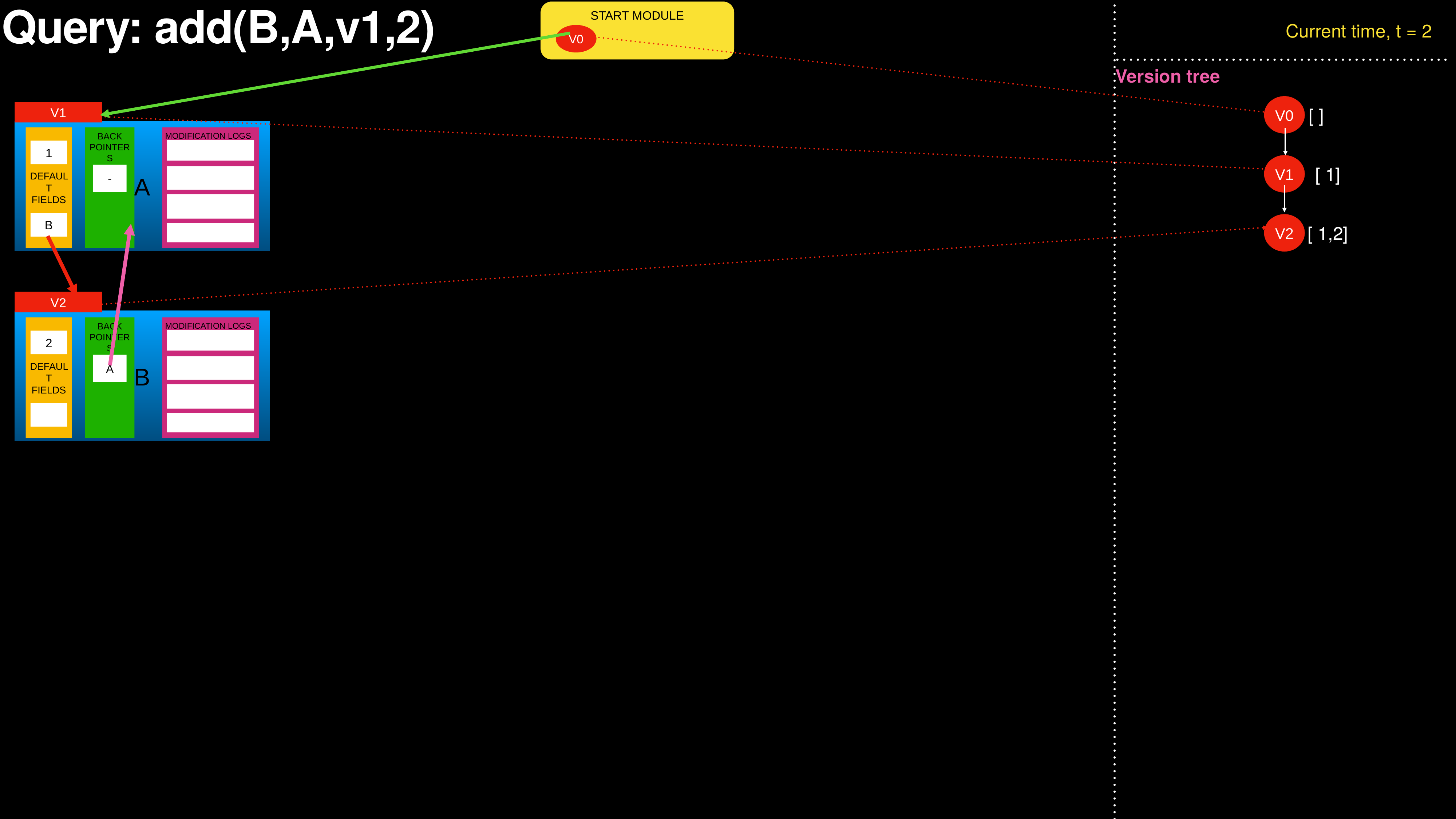

Query: add(B,A,v1,2)
START MODULE
V0
Current time, t = 2

Version tree
V0
[ ]
V1
A
MODIFICATION LOGS

DEFAULT FIELDS
BACK POINTERS
1
B
-
BP

V1
[ 1]

V2
[ 1,2]

V2
B
MODIFICATION LOGS

DEFAULT FIELDS
BACK POINTERS
2

A
BP